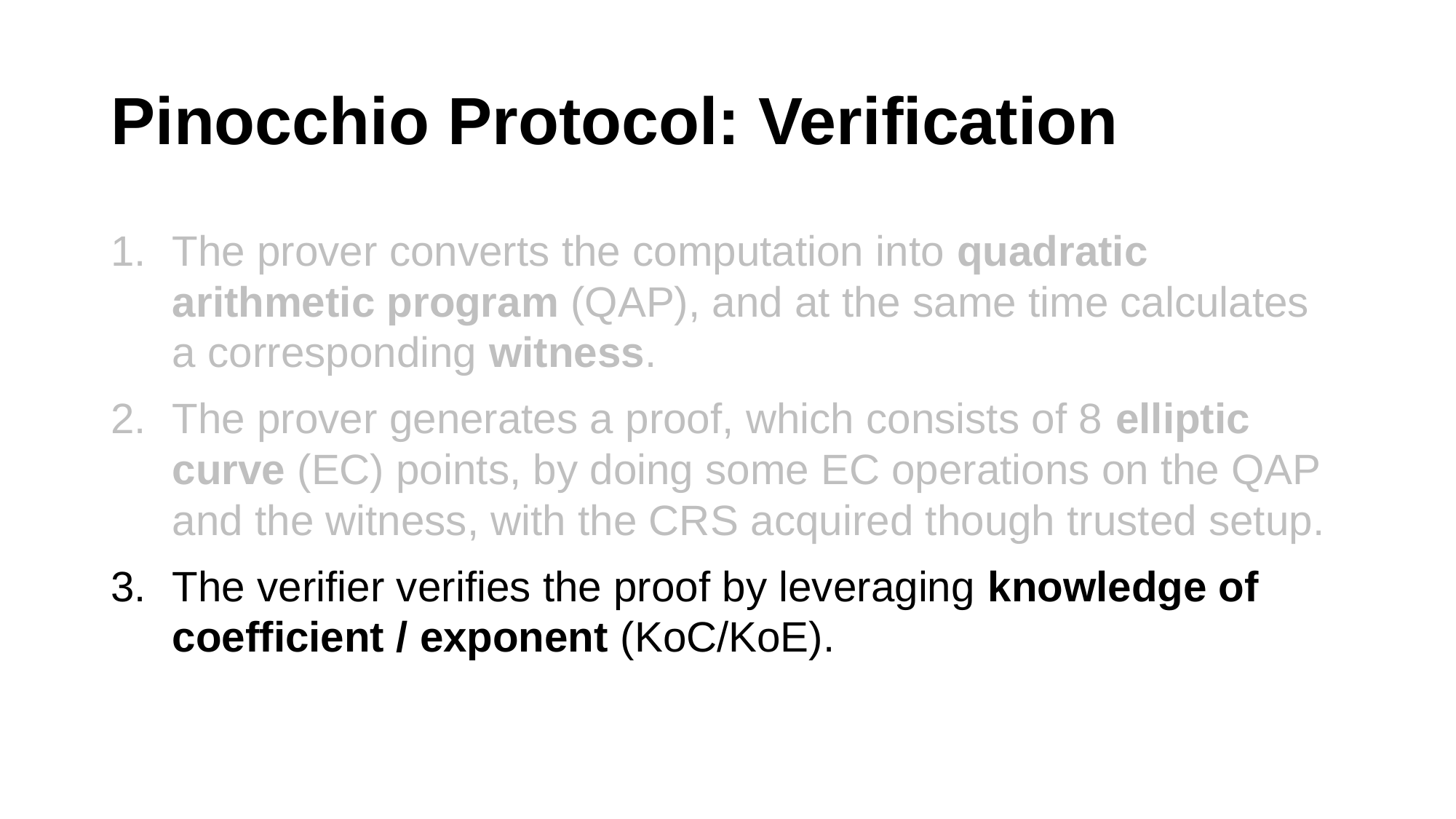

# Pinocchio Protocol: Verification
The prover converts the computation into quadratic arithmetic program (QAP), and at the same time calculates a corresponding witness.
The prover generates a proof, which consists of 8 elliptic curve (EC) points, by doing some EC operations on the QAP and the witness, with the CRS acquired though trusted setup.
The verifier verifies the proof by leveraging knowledge of coefficient / exponent (KoC/KoE).